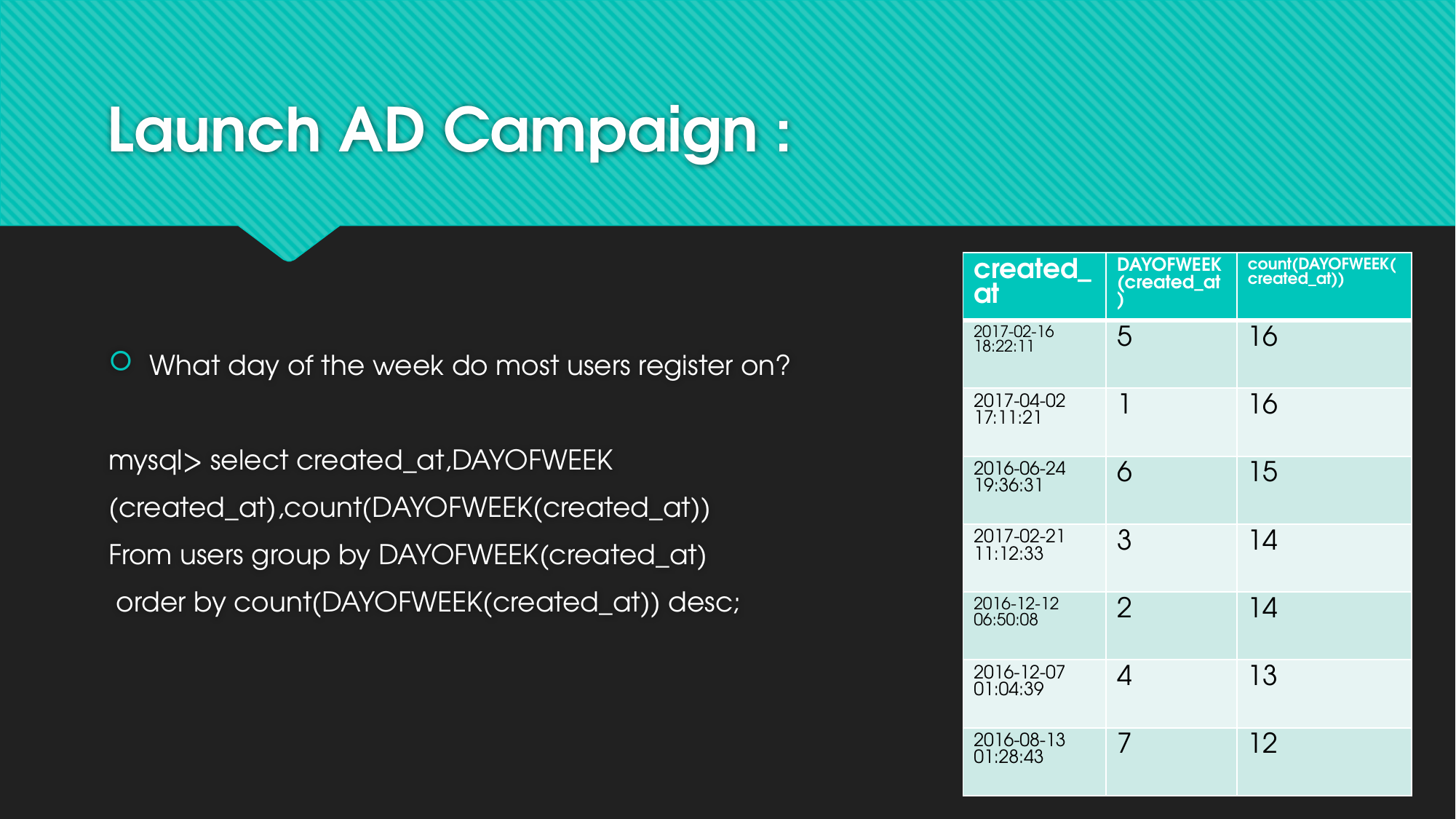

# Launch AD Campaign :
| created\_at | DAYOFWEEK(created\_at) | count(DAYOFWEEK(created\_at)) |
| --- | --- | --- |
| 2017-02-16 18:22:11 | 5 | 16 |
| 2017-04-02 17:11:21 | 1 | 16 |
| 2016-06-24 19:36:31 | 6 | 15 |
| 2017-02-21 11:12:33 | 3 | 14 |
| 2016-12-12 06:50:08 | 2 | 14 |
| 2016-12-07 01:04:39 | 4 | 13 |
| 2016-08-13 01:28:43 | 7 | 12 |
What day of the week do most users register on?

mysql> select created_at,DAYOFWEEK
(created_at),count(DAYOFWEEK(created_at))
From users group by DAYOFWEEK(created_at)
 order by count(DAYOFWEEK(created_at)) desc;